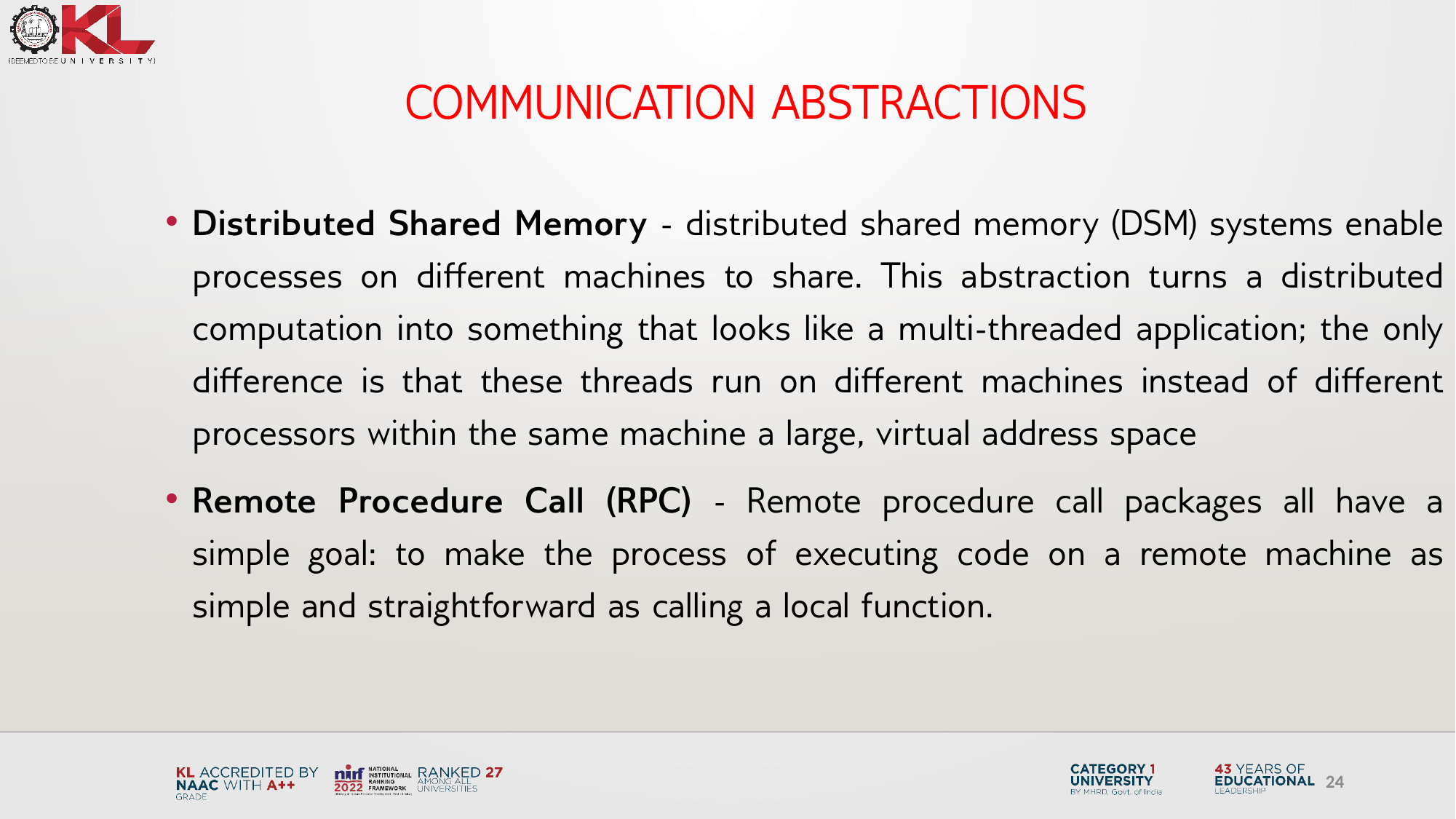

# Communication Abstractions
Distributed Shared Memory - distributed shared memory (DSM) systems enable processes on different machines to share. This abstraction turns a distributed computation into something that looks like a multi-threaded application; the only difference is that these threads run on different machines instead of different processors within the same machine a large, virtual address space
Remote Procedure Call (RPC) - Remote procedure call packages all have a simple goal: to make the process of executing code on a remote machine as simple and straightforward as calling a local function.

24